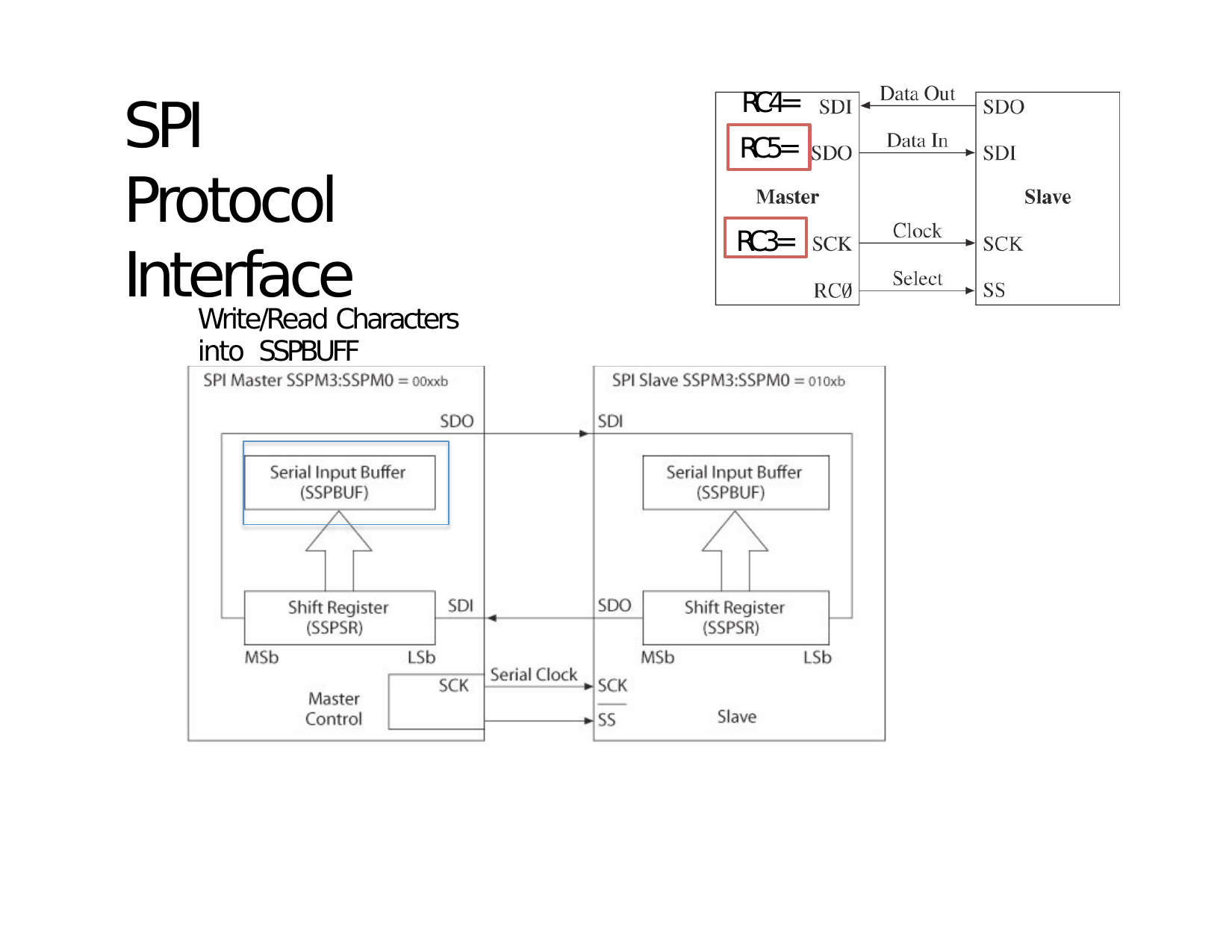

RC4=
SPI Protocol  Interface

RC5=
RC3=
Write/Read Characters into  SSPBUFF